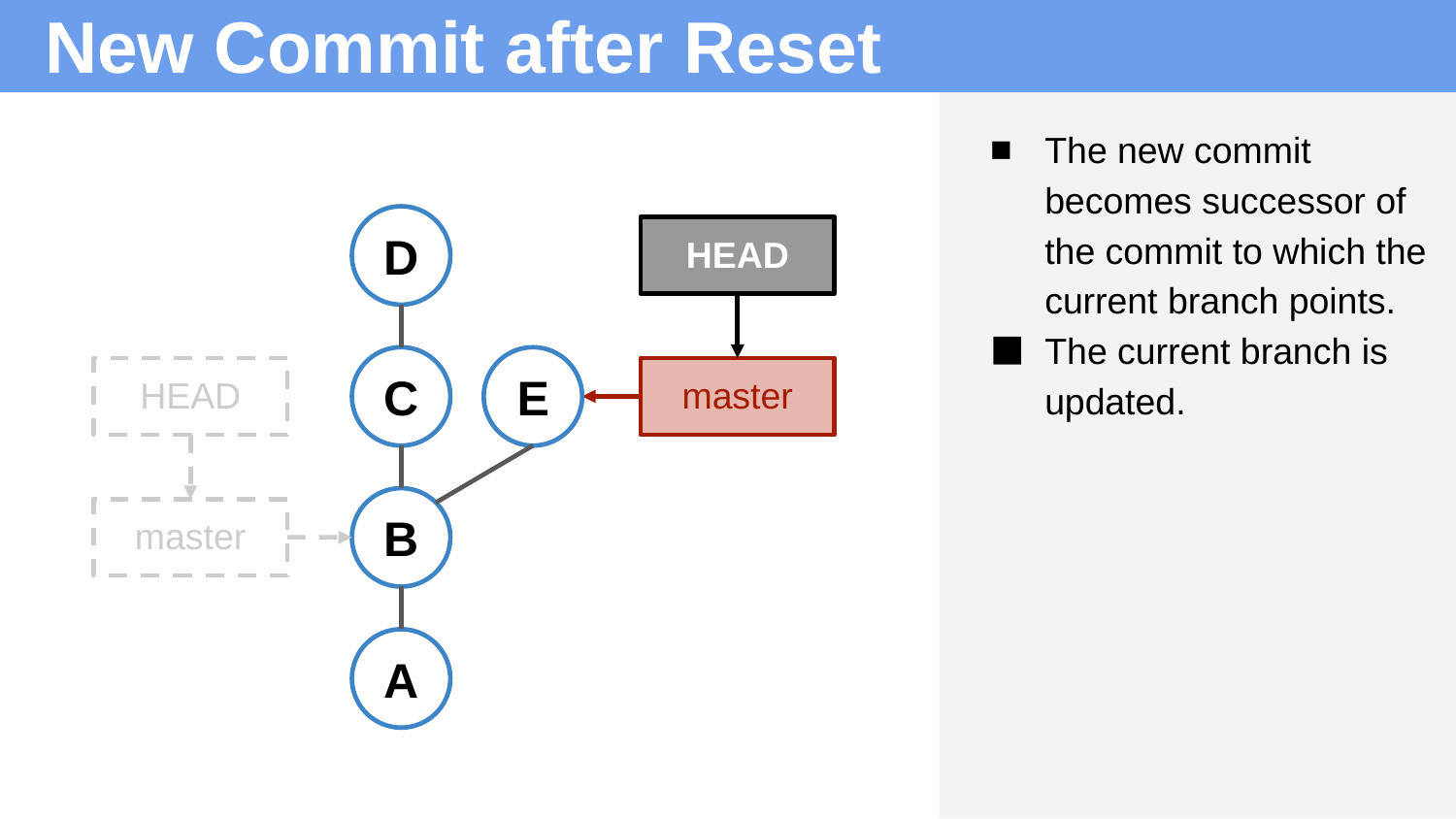

# New Commit after Reset

The new commit becomes successor of the commit to which the current branch points.
The current branch is updated.
D
HEAD
C
E
master
HEAD
B
master
A